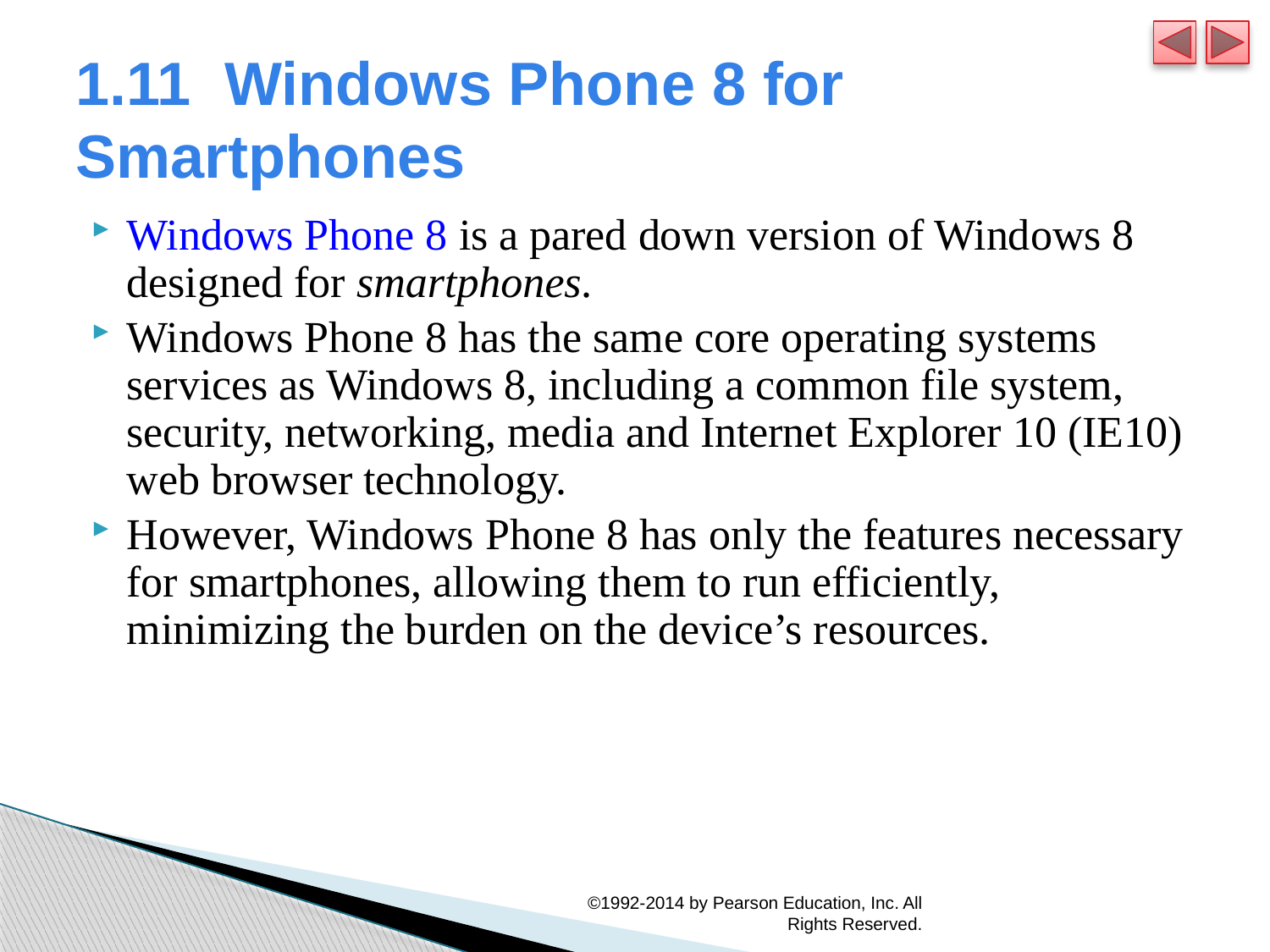

# 1.11  Windows Phone 8 for Smartphones
Windows Phone 8 is a pared down version of Windows 8 designed for smartphones.
Windows Phone 8 has the same core operating systems services as Windows 8, including a common file system, security, networking, media and Internet Explorer 10 (IE10) web browser technology.
However, Windows Phone 8 has only the features necessary for smartphones, allowing them to run efficiently, minimizing the burden on the device’s resources.
©1992-2014 by Pearson Education, Inc. All Rights Reserved.